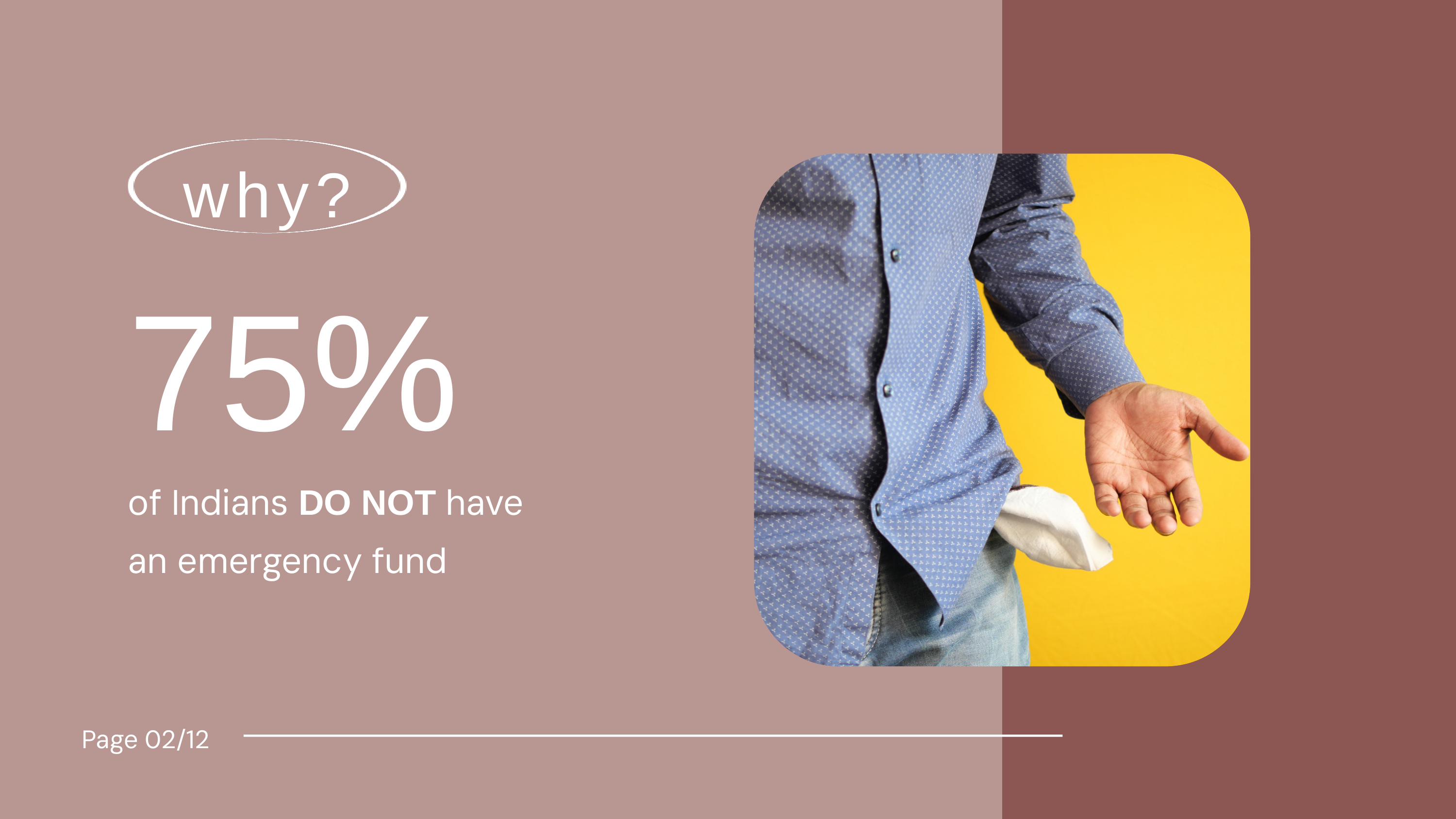

why?

75%
of Indians DO NOT have an emergency fund
Page 02/12